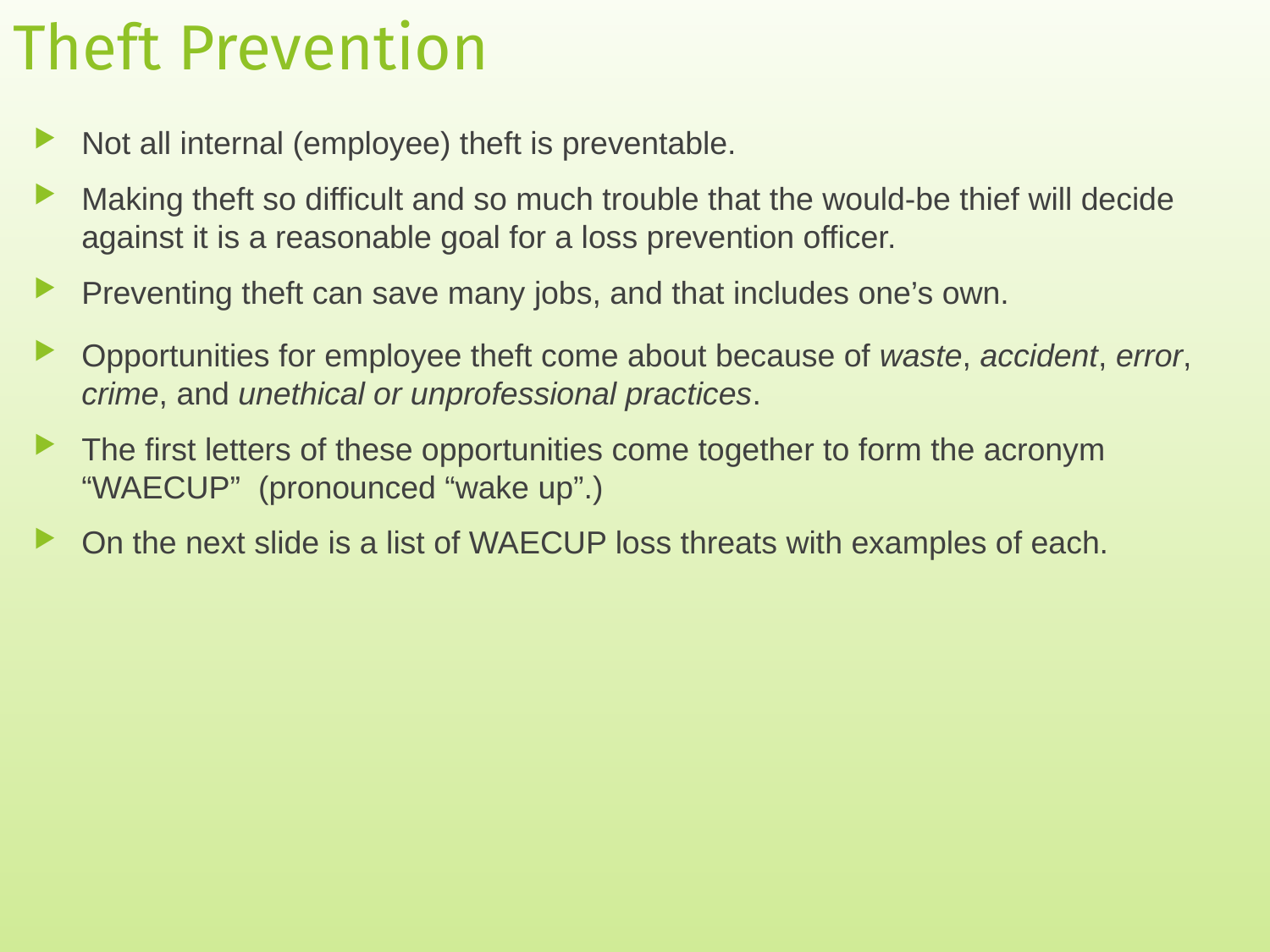

# Theft Prevention
Not all internal (employee) theft is preventable.
Making theft so difficult and so much trouble that the would-be thief will decide against it is a reasonable goal for a loss prevention officer.
Preventing theft can save many jobs, and that includes one’s own.
Opportunities for employee theft come about because of waste, accident, error, crime, and unethical or unprofessional practices.
The first letters of these opportunities come together to form the acronym “WAECUP”  (pronounced “wake up”.)
On the next slide is a list of WAECUP loss threats with examples of each.

10